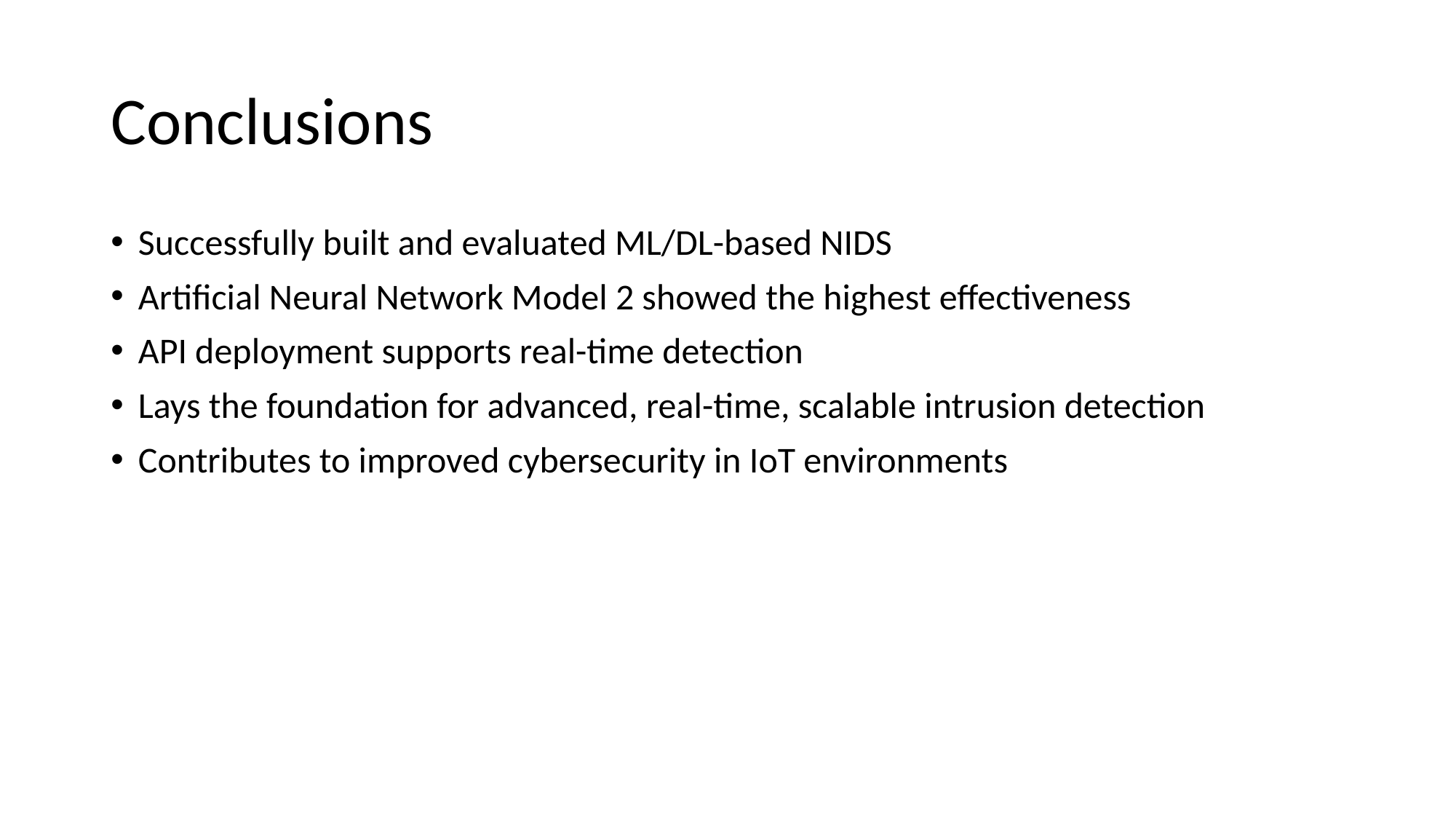

# Conclusions
Successfully built and evaluated ML/DL-based NIDS
Artificial Neural Network Model 2 showed the highest effectiveness
API deployment supports real-time detection
Lays the foundation for advanced, real-time, scalable intrusion detection
Contributes to improved cybersecurity in IoT environments